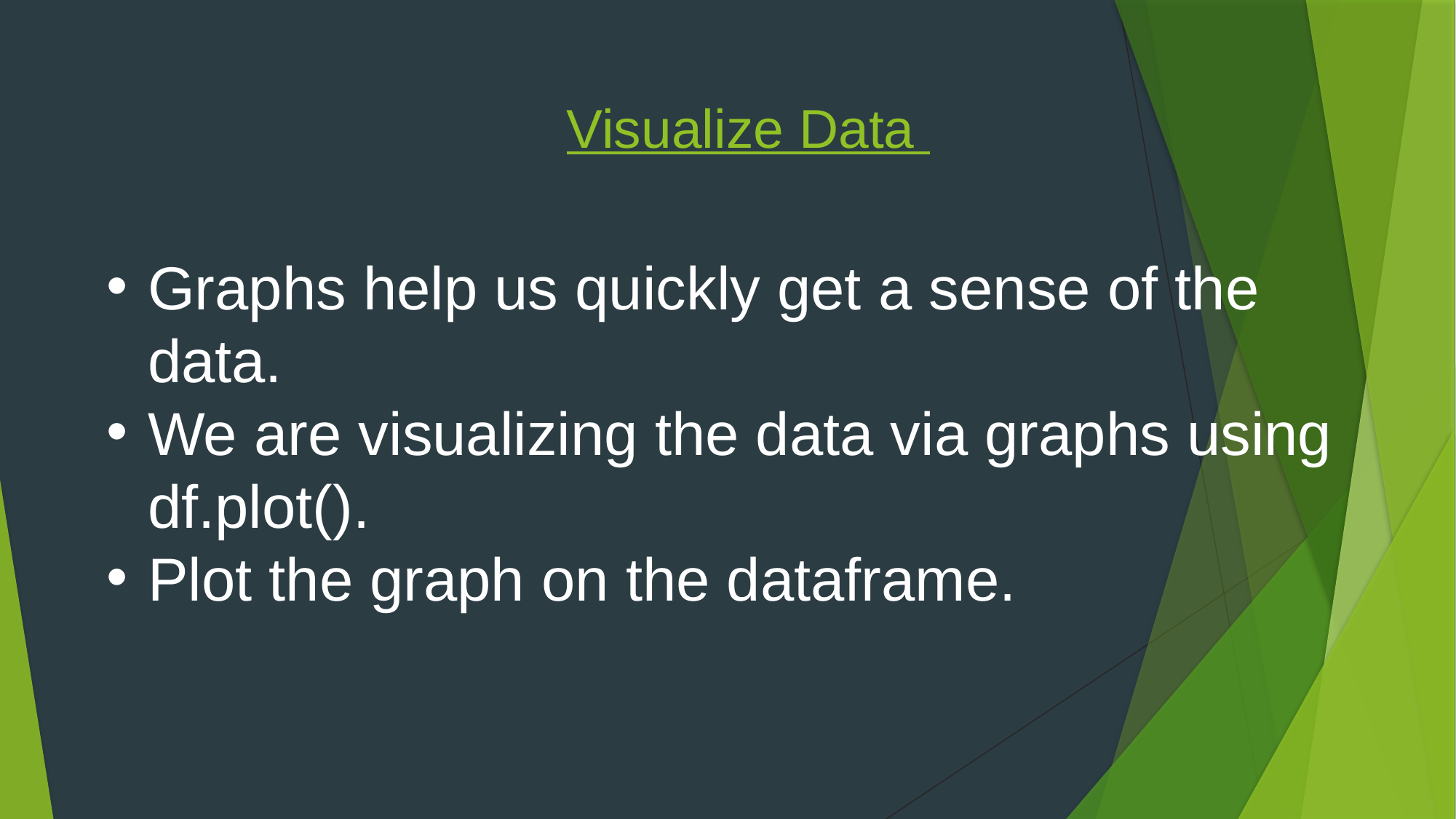

Visualize Data
Graphs help us quickly get a sense of the data.
We are visualizing the data via graphs using df.plot().
Plot the graph on the dataframe.